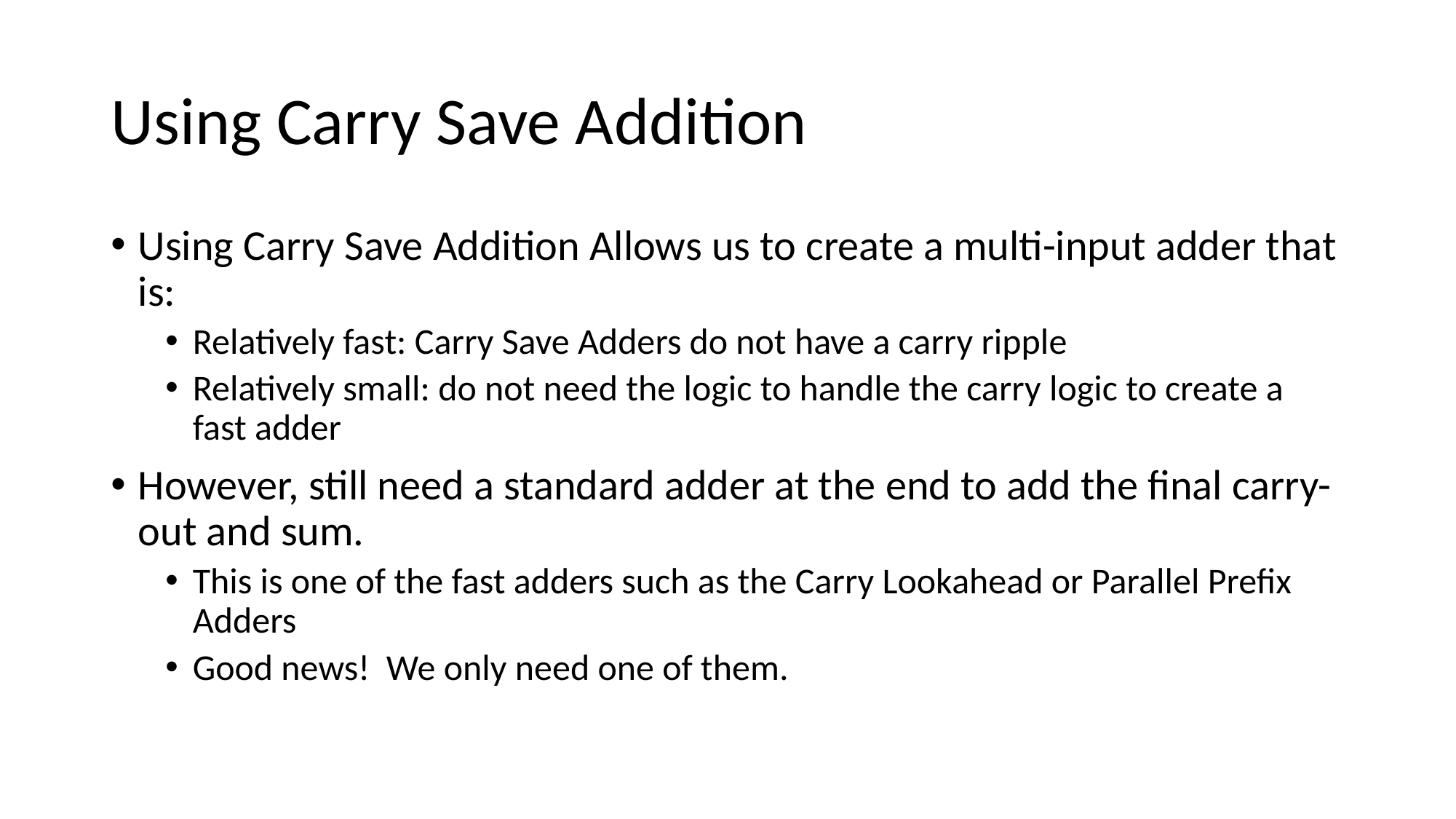

# Using Carry Save Addition
Using Carry Save Addition Allows us to create a multi-input adder that is:
Relatively fast: Carry Save Adders do not have a carry ripple
Relatively small: do not need the logic to handle the carry logic to create a fast adder
However, still need a standard adder at the end to add the final carry-out and sum.
This is one of the fast adders such as the Carry Lookahead or Parallel Prefix Adders
Good news!  We only need one of them.